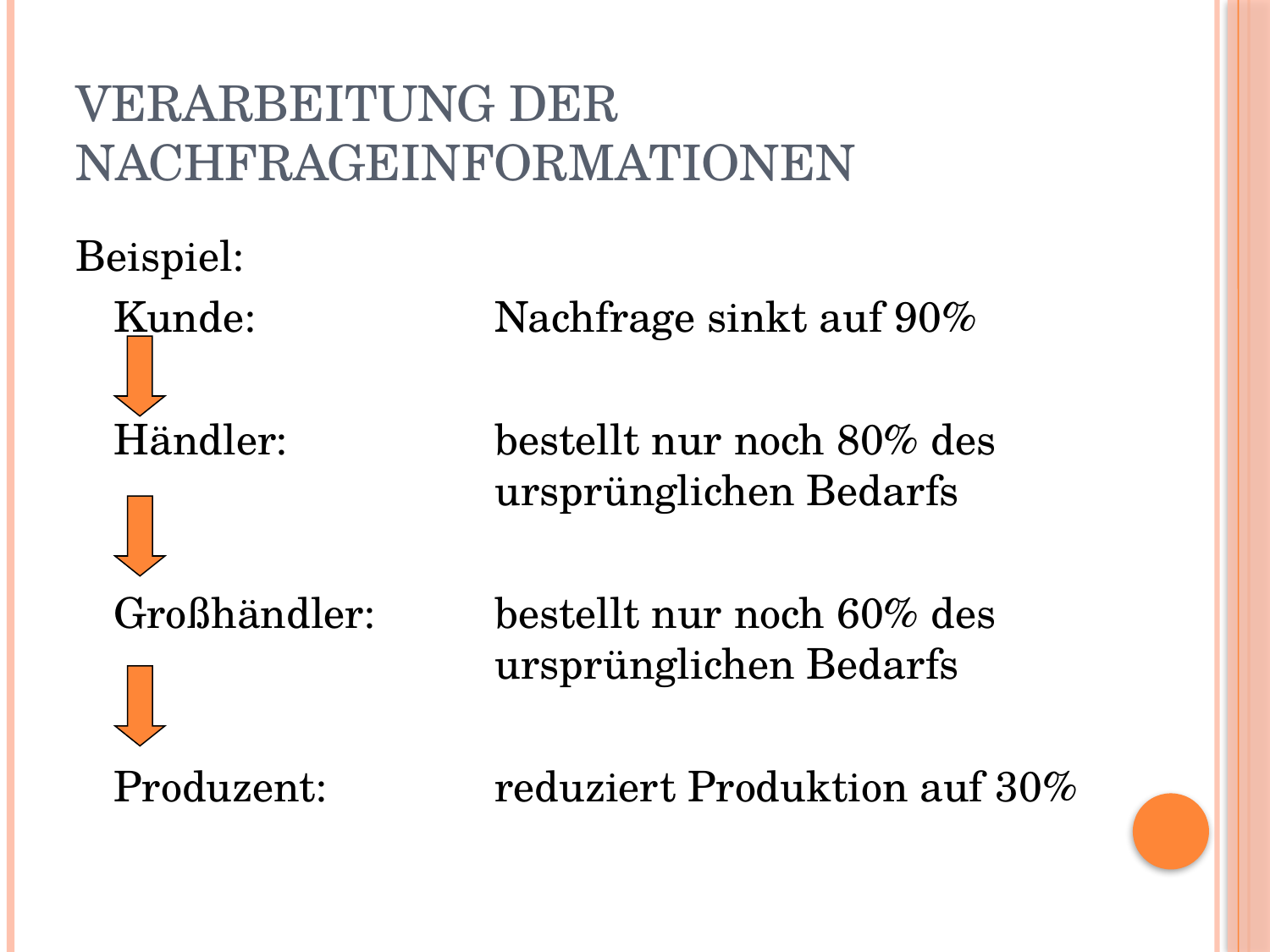

# Verarbeitung der Nachfrageinformationen
Beispiel:
	Kunde:		Nachfrage sinkt auf 90%

	Händler:		bestellt nur noch 80% des 			ursprünglichen Bedarfs

	Großhändler:	bestellt nur noch 60% des 			ursprünglichen Bedarfs

	Produzent:		reduziert Produktion auf 30%